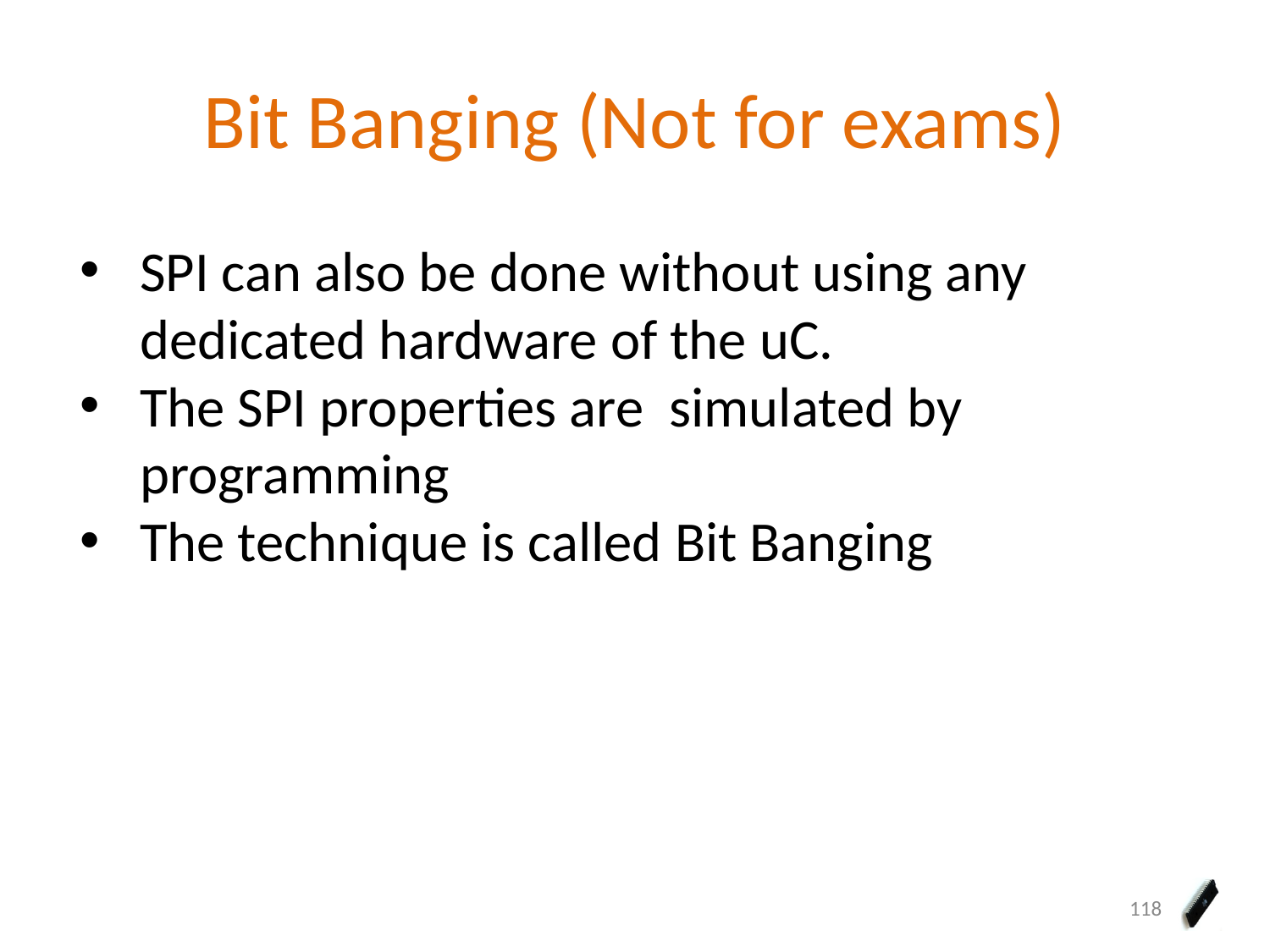

# Bit Banging (Not for exams)
SPI can also be done without using any dedicated hardware of the uC.
The SPI properties are  simulated by programming
The technique is called Bit Banging
118